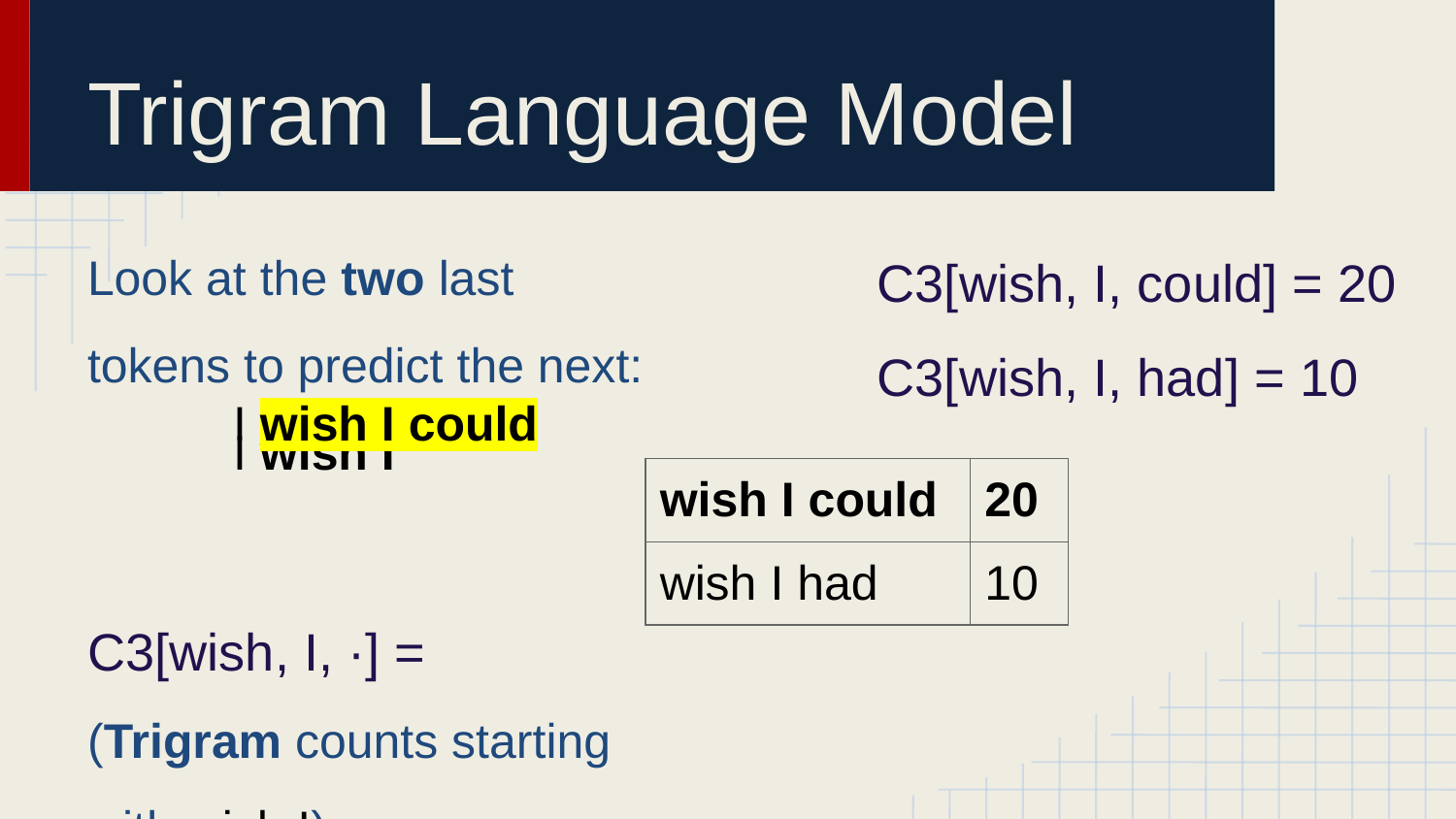

# Trigram Language Model
Look at the two last
tokens to predict the next:
	I wish I

	I wish I could
C3[wish, I, could] = 20
C3[wish, I, had] = 10
| wish I could | 20 |
| --- | --- |
| wish I had | 10 |
			C3[wish, I, ·] =
(Trigram counts starting with wish I)